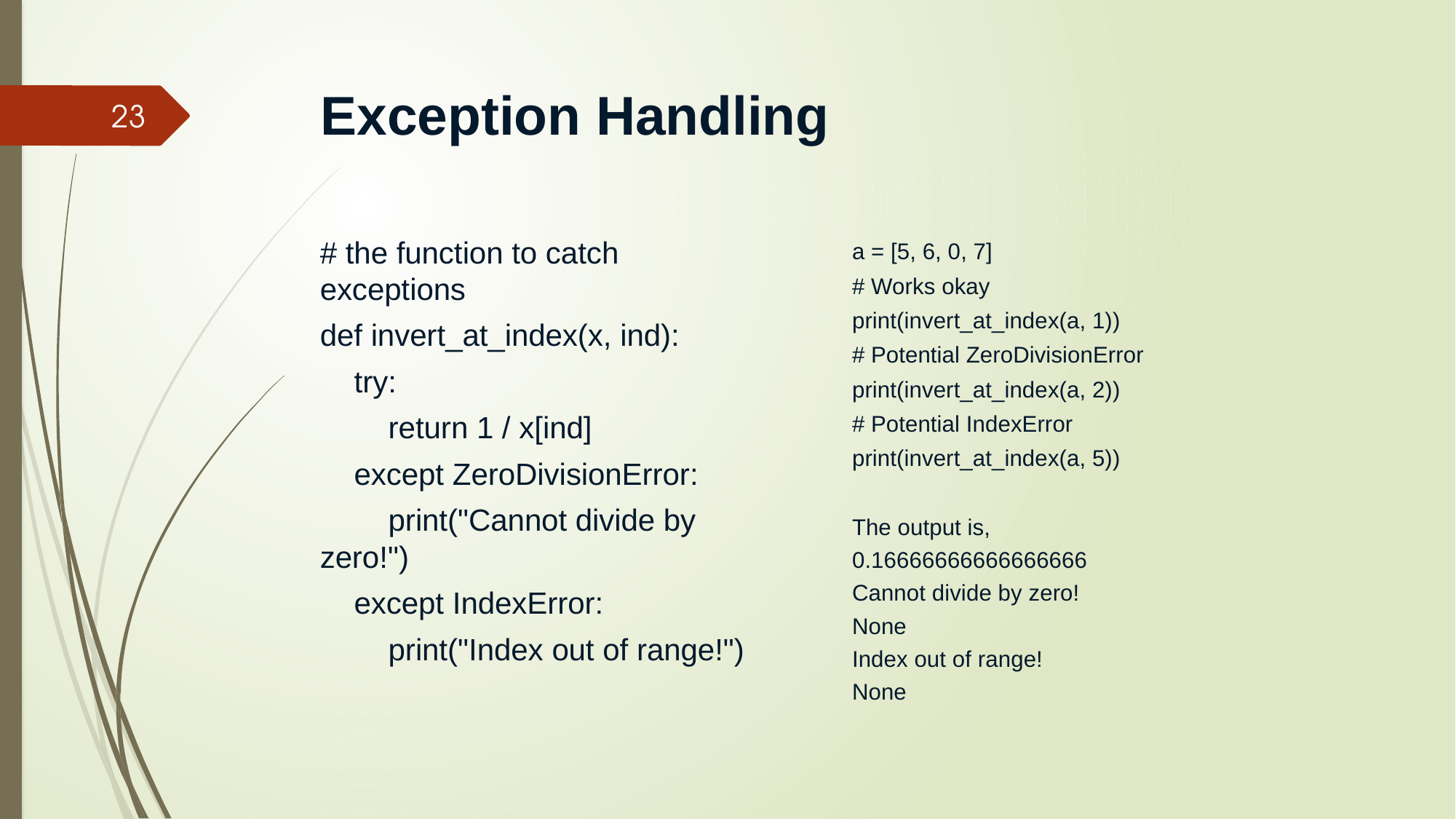

# Exception Handling
23
# the function to catch exceptions
def invert_at_index(x, ind):
    try:
        return 1 / x[ind]
    except ZeroDivisionError:
        print("Cannot divide by zero!")
    except IndexError:
        print("Index out of range!")
a = [5, 6, 0, 7]
# Works okay
print(invert_at_index(a, 1))
# Potential ZeroDivisionError
print(invert_at_index(a, 2))
# Potential IndexError
print(invert_at_index(a, 5))

The output is,
0.16666666666666666
Cannot divide by zero!
None
Index out of range!
None